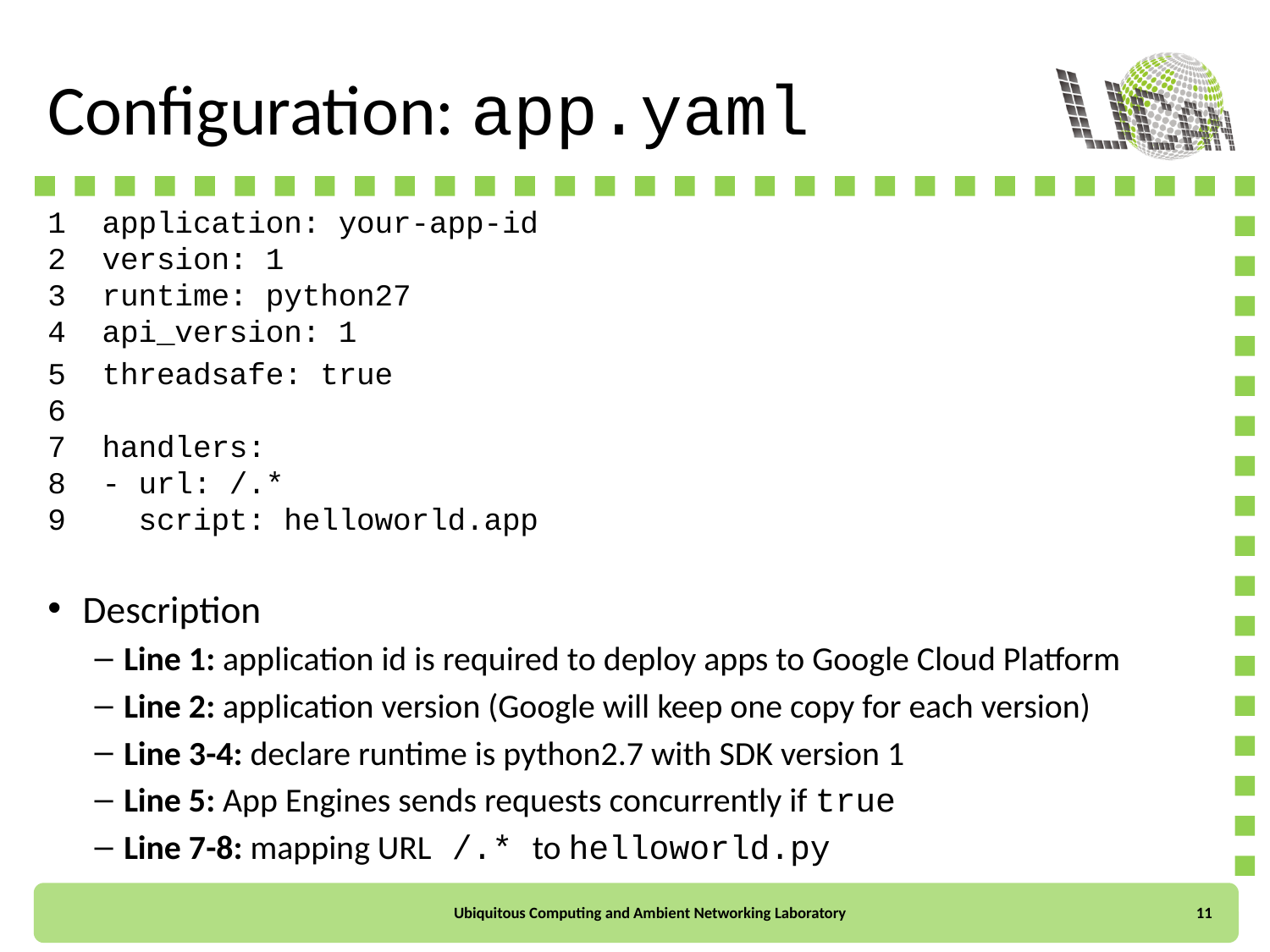

# Configuration: app.yaml
1  application: your-app-id
2  version: 1
3  runtime: python27
4  api_version: 1
5  threadsafe: true
6
7  handlers:
8  - url: /.*
9    script: helloworld.app

Description
Line 1: application id is required to deploy apps to Google Cloud Platform
Line 2: application version (Google will keep one copy for each version)
Line 3-4: declare runtime is python2.7 with SDK version 1
Line 5: App Engines sends requests concurrently if true
Line 7-8: mapping URL /.* to helloworld.py
11
Ubiquitous Computing and Ambient Networking Laboratory